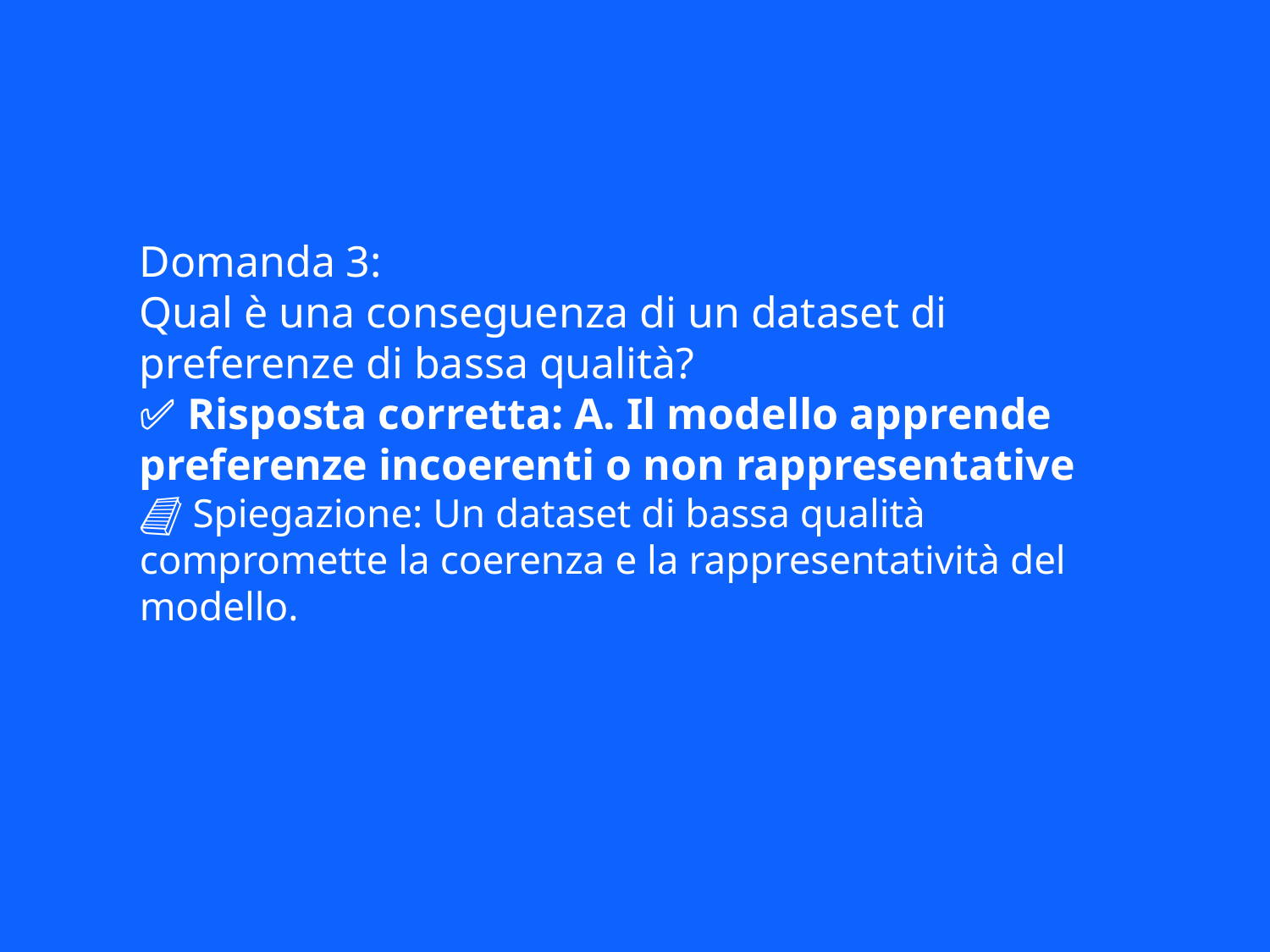

Domanda 3:
Qual è una conseguenza di un dataset di preferenze di bassa qualità?
✅ Risposta corretta: A. Il modello apprende preferenze incoerenti o non rappresentative
📘 Spiegazione: Un dataset di bassa qualità compromette la coerenza e la rappresentatività del modello.